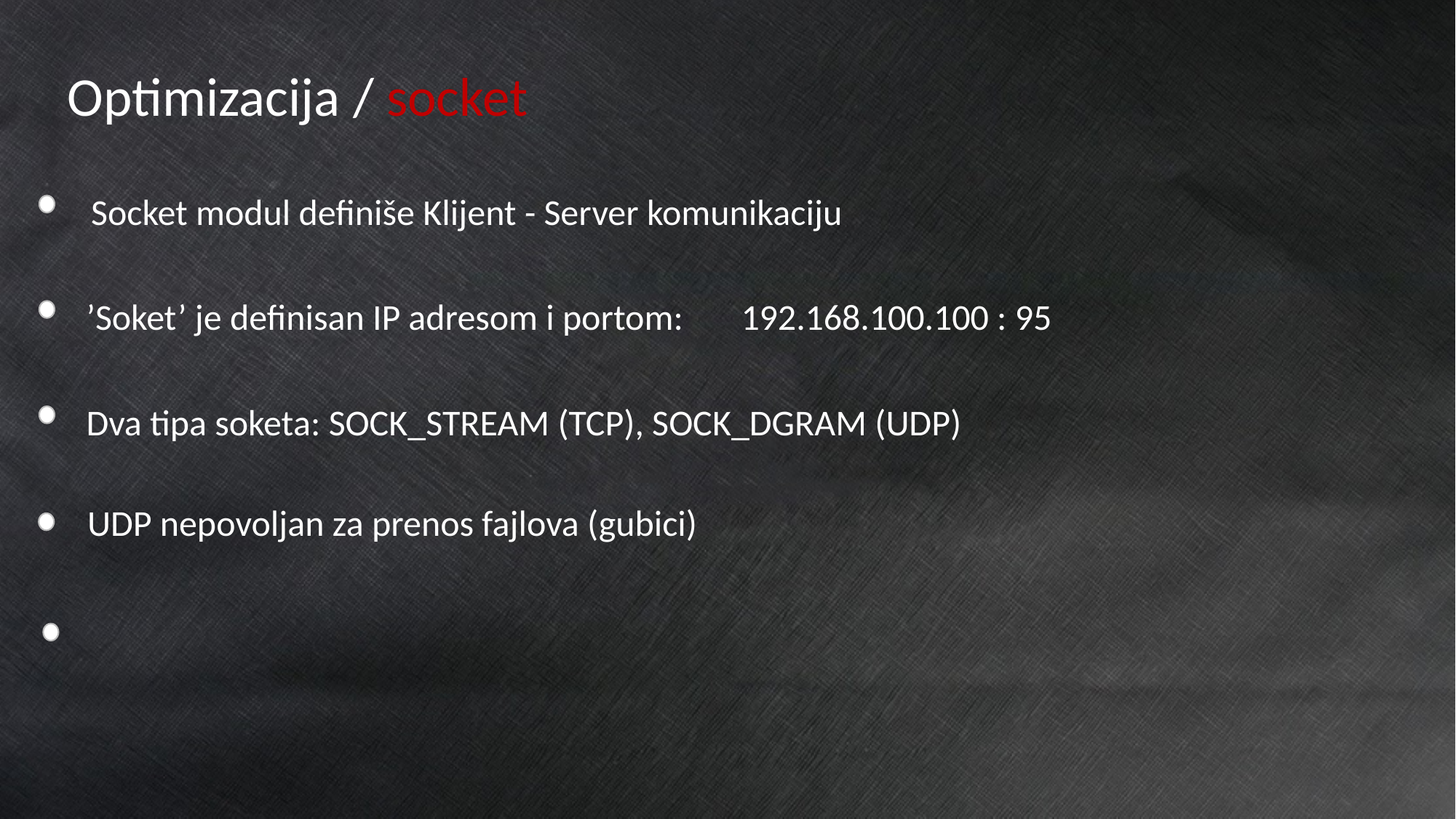

Optimizacija / socket
Socket modul definiše Klijent - Server komunikaciju

’Soket’ je definisan IP adresom i portom:	192.168.100.100 : 95

Dva tipa soketa: SOCK_STREAM (TCP), SOCK_DGRAM (UDP)

UDP nepovoljan za prenos fajlova (gubici)